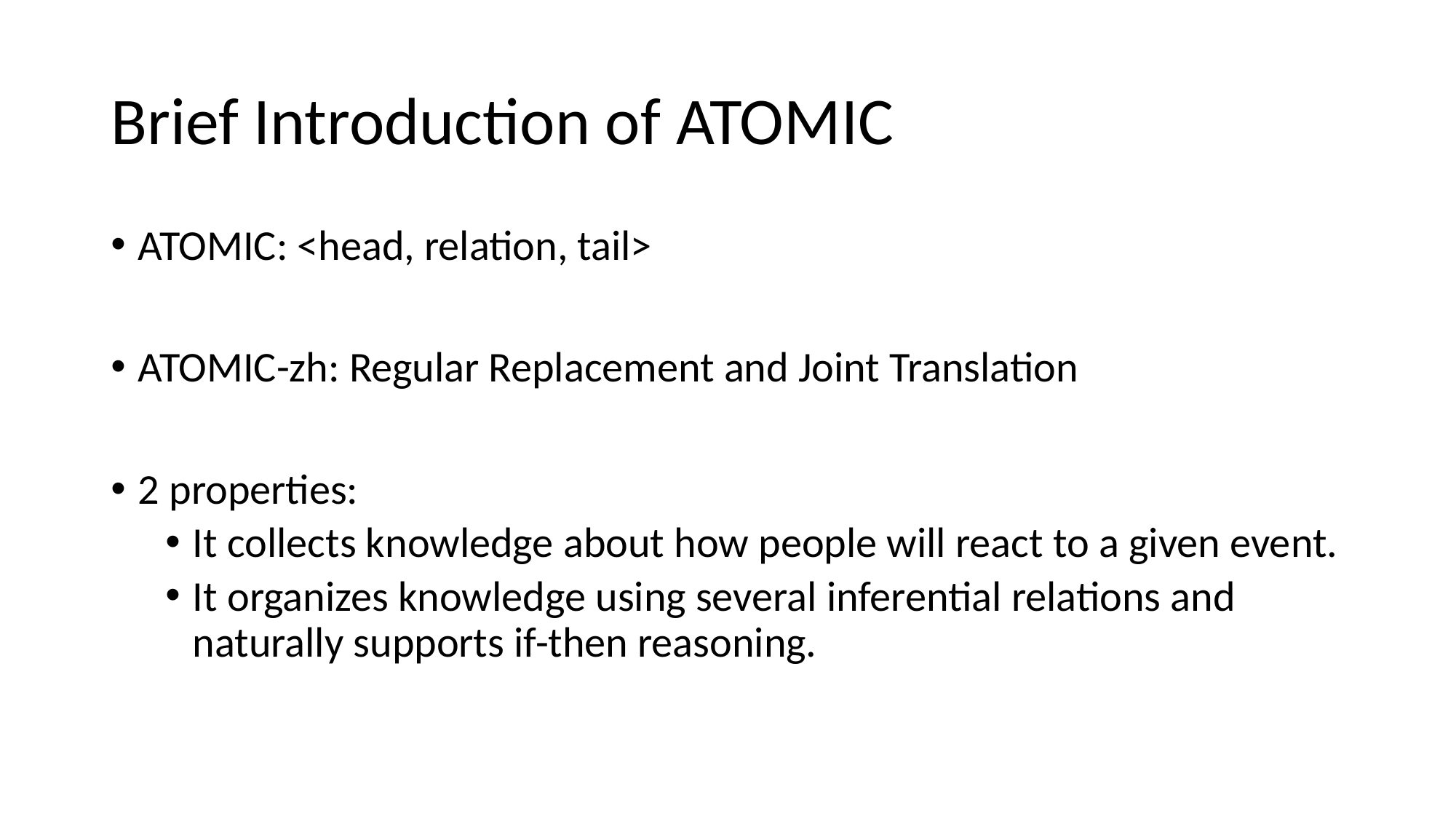

# Brief Introduction of ATOMIC
ATOMIC: <head, relation, tail>

ATOMIC-zh: Regular Replacement and Joint Translation

2 properties:
It collects knowledge about how people will react to a given event.
It organizes knowledge using several inferential relations and naturally supports if-then reasoning.